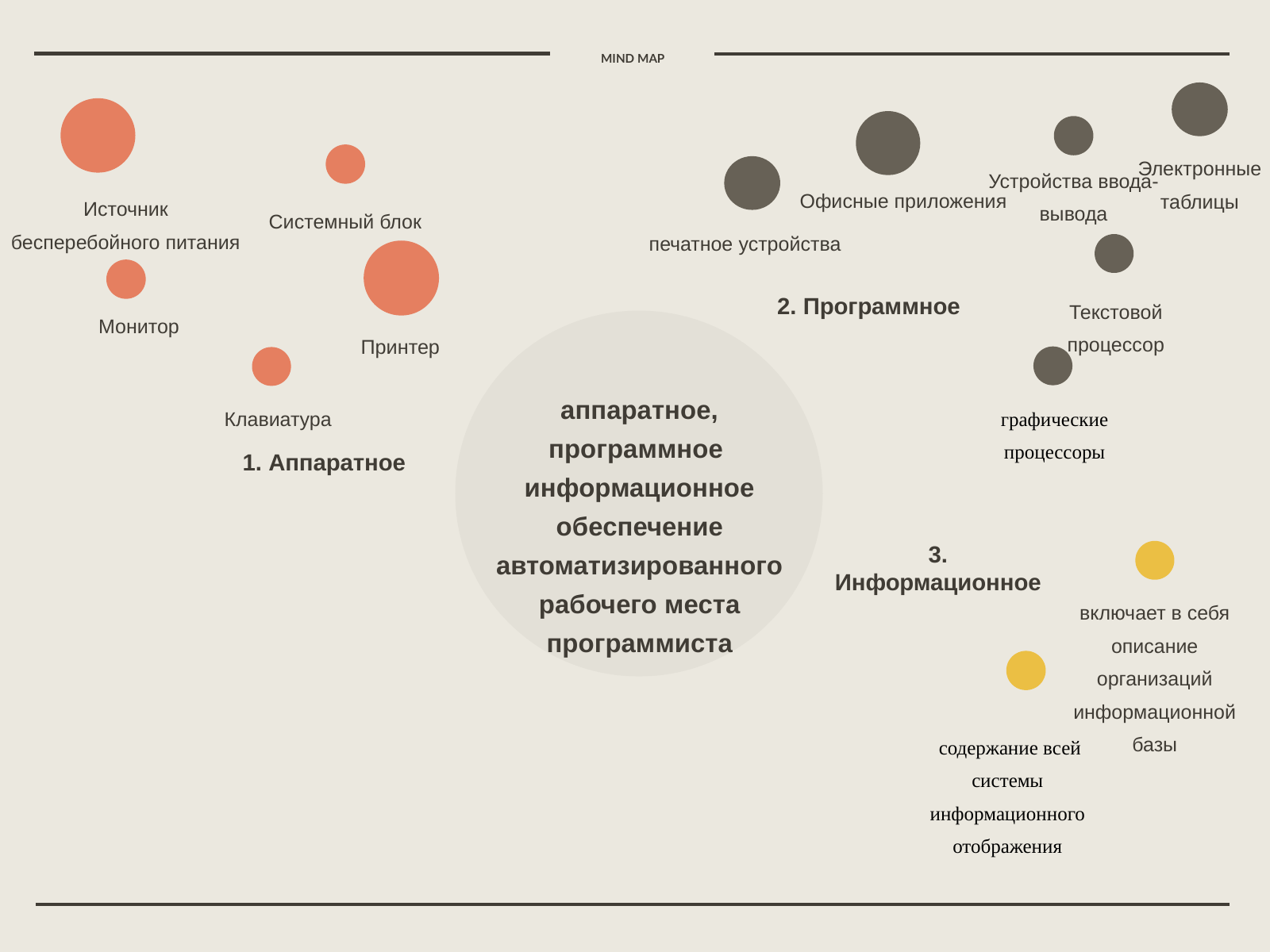

стро
MIND MAP

Электронные таблицы

Устройства ввода-вывода
Офисные приложения
Источник бесперебойного питания
Системный блок
печатное устройства

Текстовой процессор
2. Программное
Монитор

Принтер

аппаратное, программное  информационное обеспечение автоматизированного рабочего места программиста
графические процессоры
Клавиатура
1. Аппаратное

3. Информационное
включает в себя описание организаций информационной базы

 содержание всей системы информационного отображения